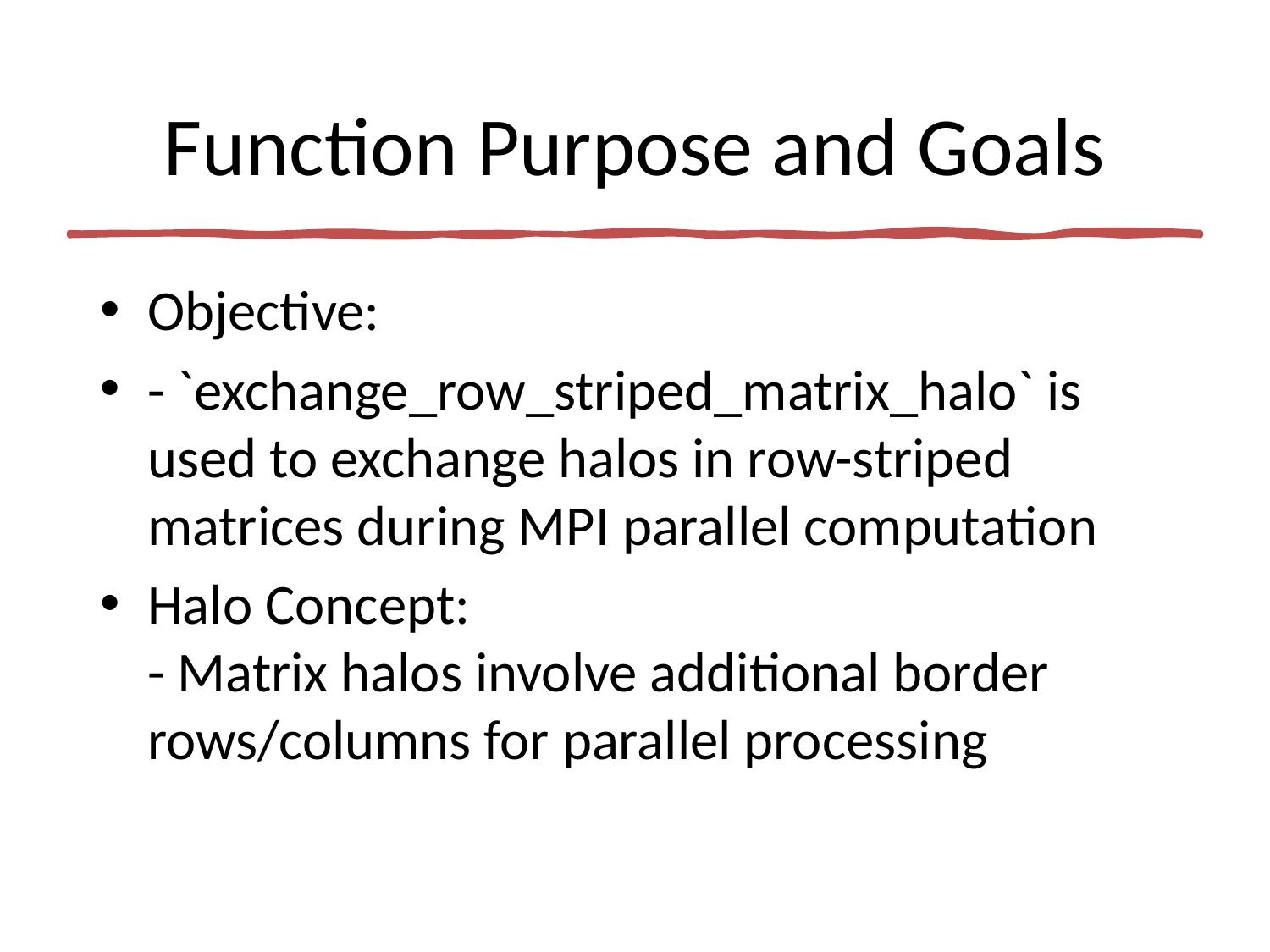

# Function Purpose and Goals

Objective:
- `exchange_row_striped_matrix_halo` is used to exchange halos in row-striped matrices during MPI parallel computation
Halo Concept:
- Matrix halos involve additional border rows/columns for parallel processing